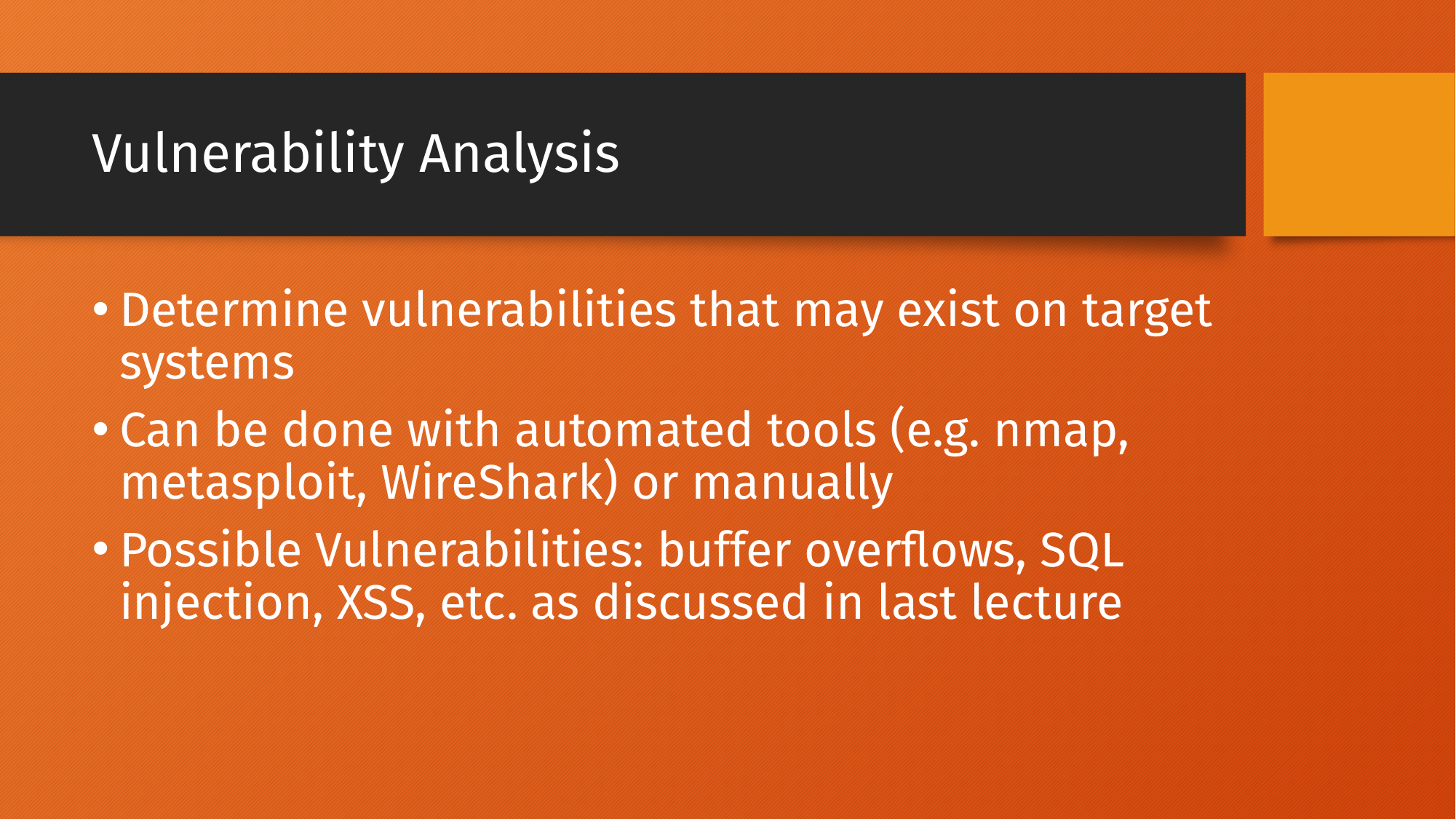

# Vulnerability Analysis
Determine vulnerabilities that may exist on target systems
Can be done with automated tools (e.g. nmap, metasploit, WireShark) or manually
Possible Vulnerabilities: buffer overflows, SQL injection, XSS, etc. as discussed in last lecture